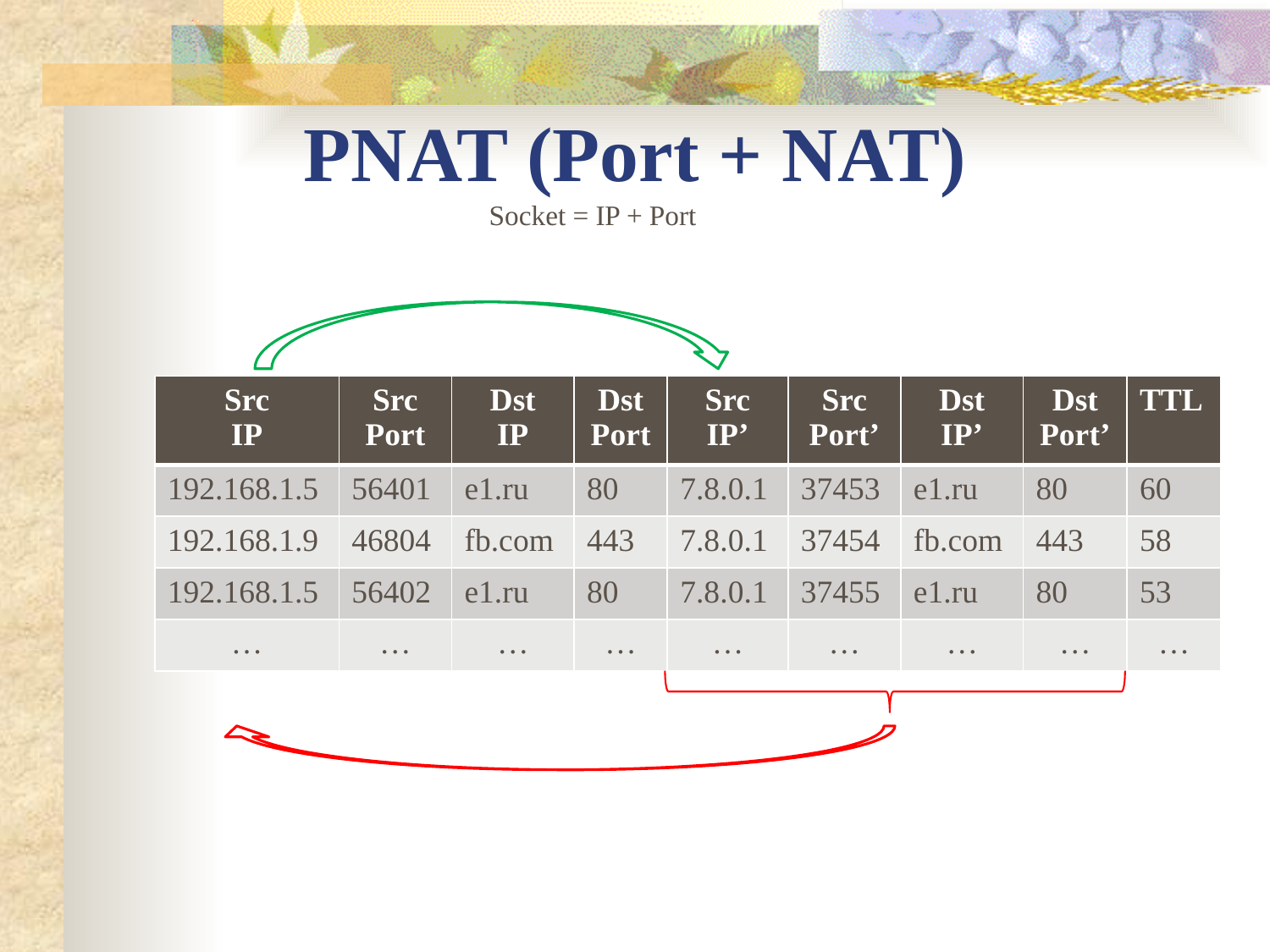

PNAT (Port + NAT)
Socket = IP + Port

| Src IP | Src Port | Dst IP | Dst Port | Src IP’ | Src Port’ | Dst IP’ | Dst Port’ | TTL |
| --- | --- | --- | --- | --- | --- | --- | --- | --- |
| 192.168.1.5 | 56401 | e1.ru | 80 | 7.8.0.1 | 37453 | e1.ru | 80 | 60 |
| 192.168.1.9 | 46804 | fb.com | 443 | 7.8.0.1 | 37454 | fb.com | 443 | 58 |
| 192.168.1.5 | 56402 | e1.ru | 80 | 7.8.0.1 | 37455 | e1.ru | 80 | 53 |
| … | … | … | … | … | … | … | … | … |